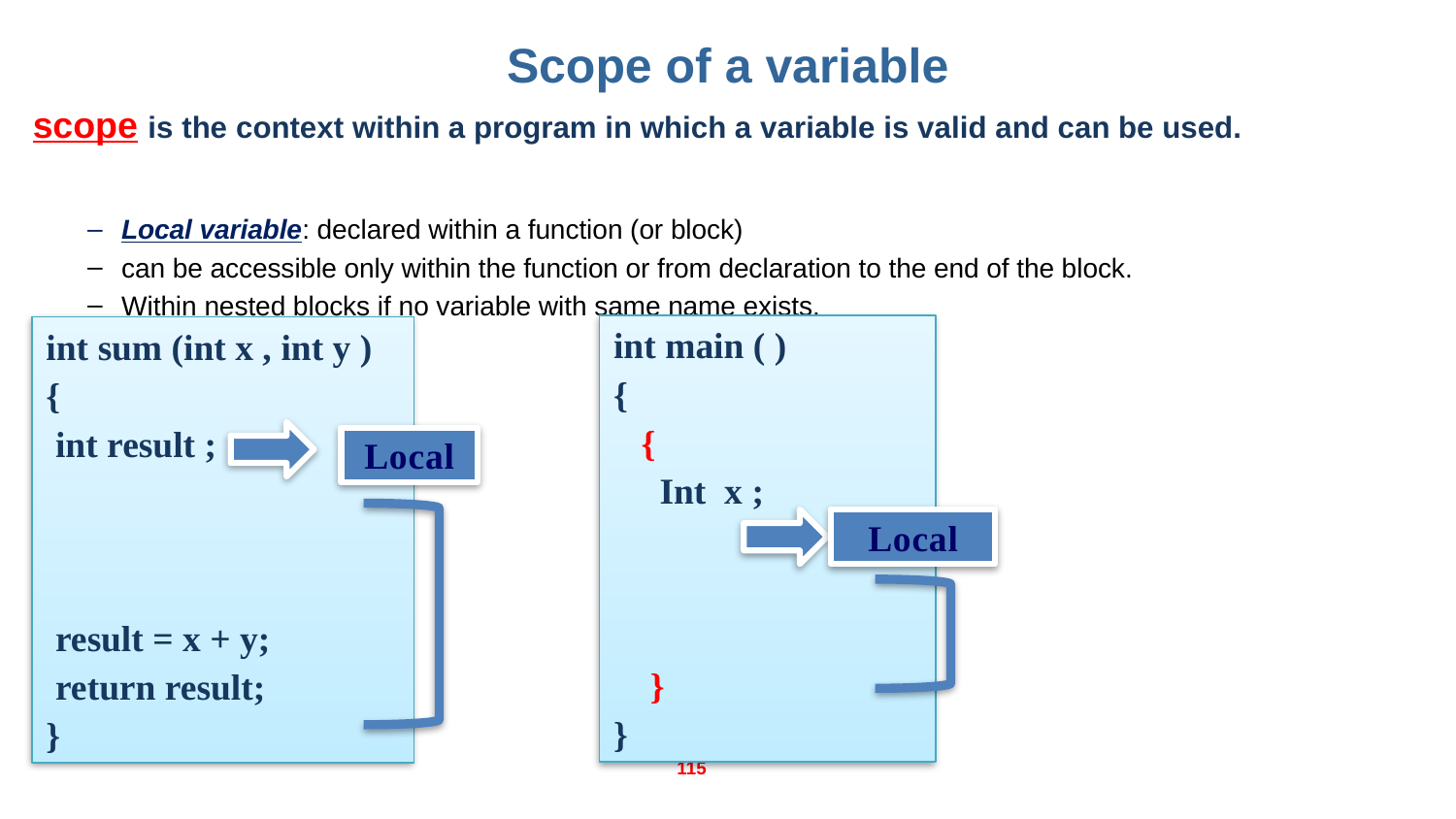

# Scope of a variable
scope is the context within a program in which a variable is valid and can be used.

Local variable: declared within a function (or block)
can be accessible only within the function or from declaration to the end of the block.
Within nested blocks if no variable with same name exists.
int main ( )
{
   {
     Int  x ;

    }
}
int sum (int x , int y )
{
 int result ;

 result = x + y;
 return result;
}

Local

Local

115